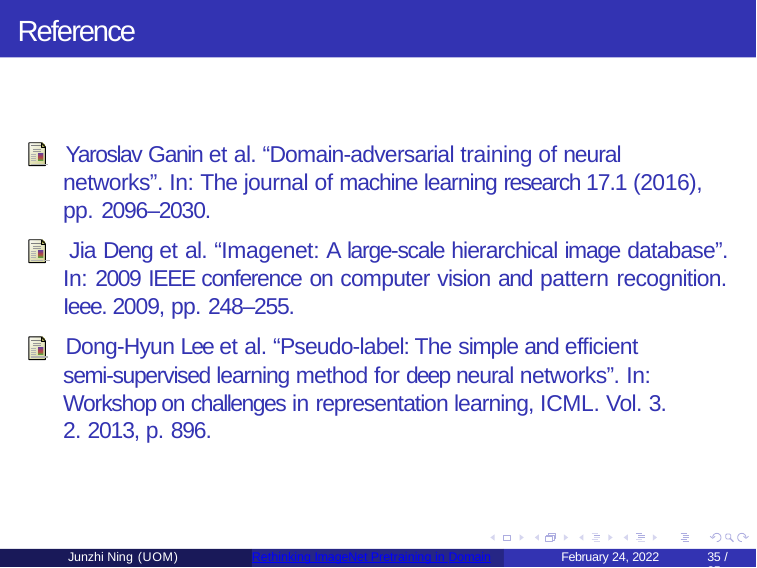

# References
      Yaroslav Ganin et al. “Domain-adversarial training of neural  networks”. In: The journal of machine learning research 17.1 (2016),  pp. 2096–2030.
      Jia Deng et al. “Imagenet: A large-scale hierarchical image database”.  In: 2009 IEEE conference on computer vision and pattern recognition.  Ieee. 2009, pp. 248–255.
      Dong-Hyun Lee et al. “Pseudo-label: The simple and efficient  semi-supervised learning method for deep neural networks”. In:  Workshop on challenges in representation learning, ICML. Vol. 3.  2. 2013, p. 896.

Junzhi Ning (UOM)
Rethinking ImageNet Pretraining in Domain
February 24, 2022
35 / 35